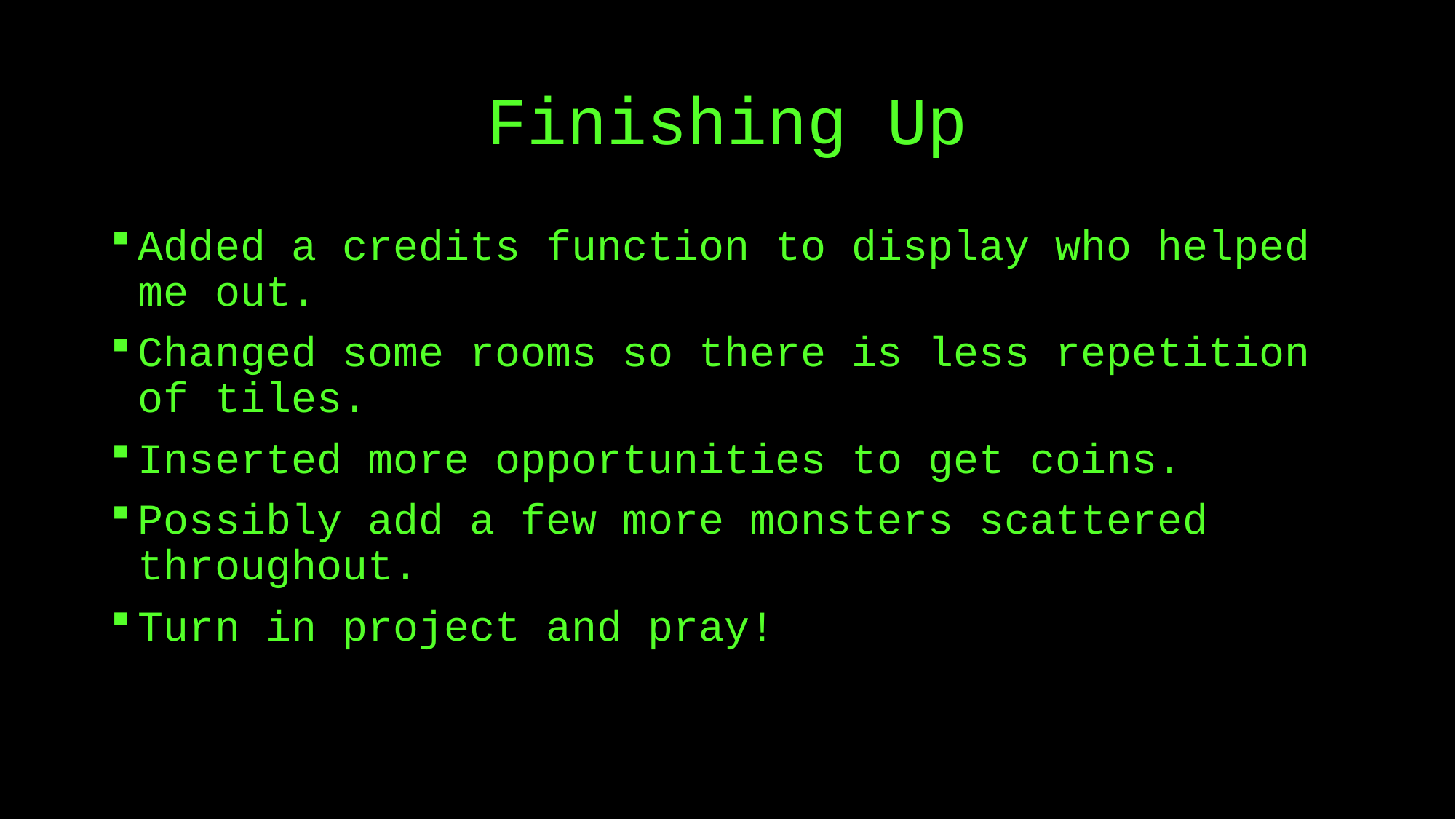

# Finishing Up
Added a credits function to display who helped me out.
Changed some rooms so there is less repetition of tiles.
Inserted more opportunities to get coins.
Possibly add a few more monsters scattered throughout.
Turn in project and pray!